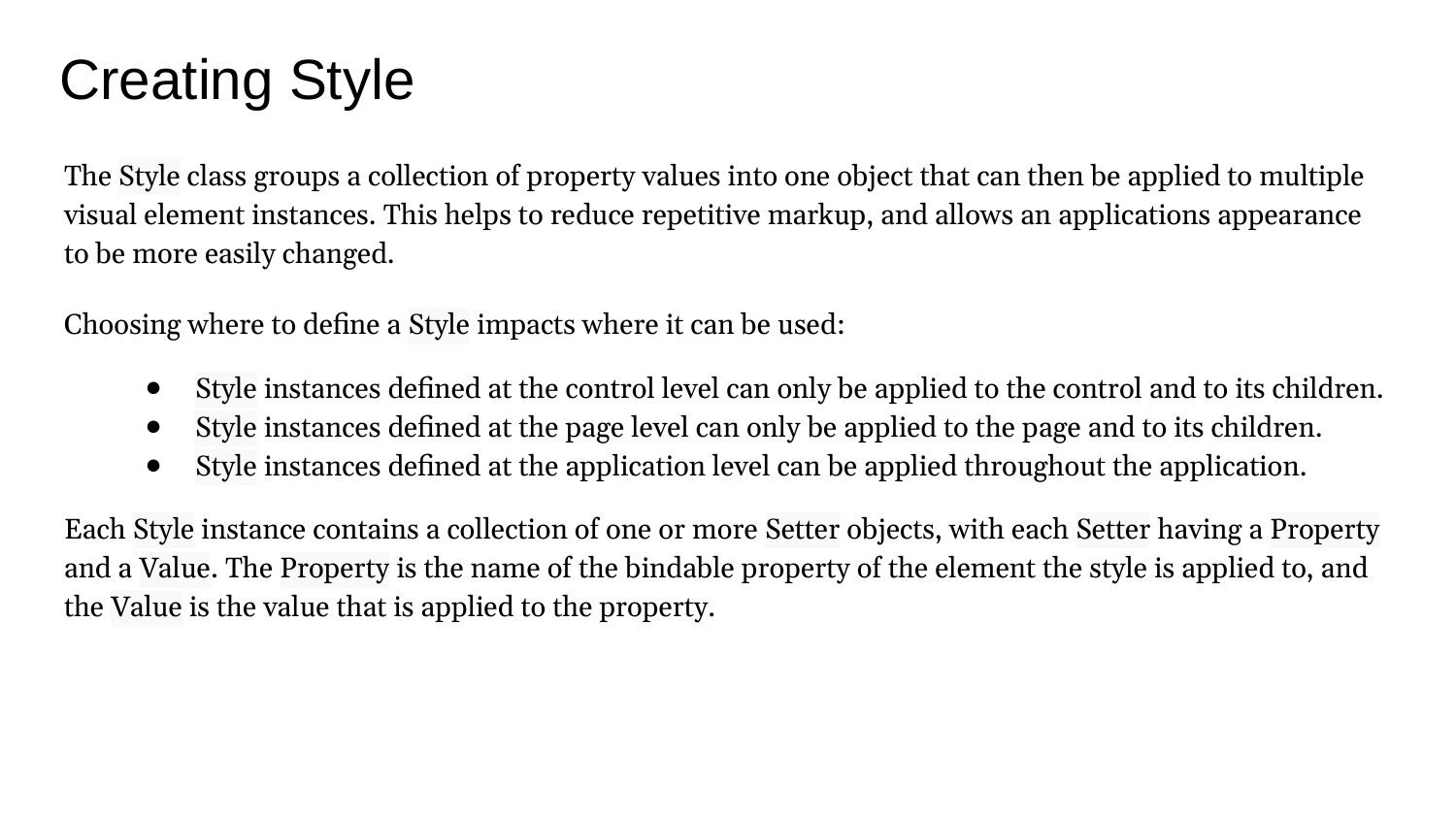

# Creating Style
The Style class groups a collection of property values into one object that can then be applied to multiple visual element instances. This helps to reduce repetitive markup, and allows an applications appearance to be more easily changed.
Choosing where to define a Style impacts where it can be used:
Style instances defined at the control level can only be applied to the control and to its children.
Style instances defined at the page level can only be applied to the page and to its children.
Style instances defined at the application level can be applied throughout the application.
Each Style instance contains a collection of one or more Setter objects, with each Setter having a Property and a Value. The Property is the name of the bindable property of the element the style is applied to, and the Value is the value that is applied to the property.